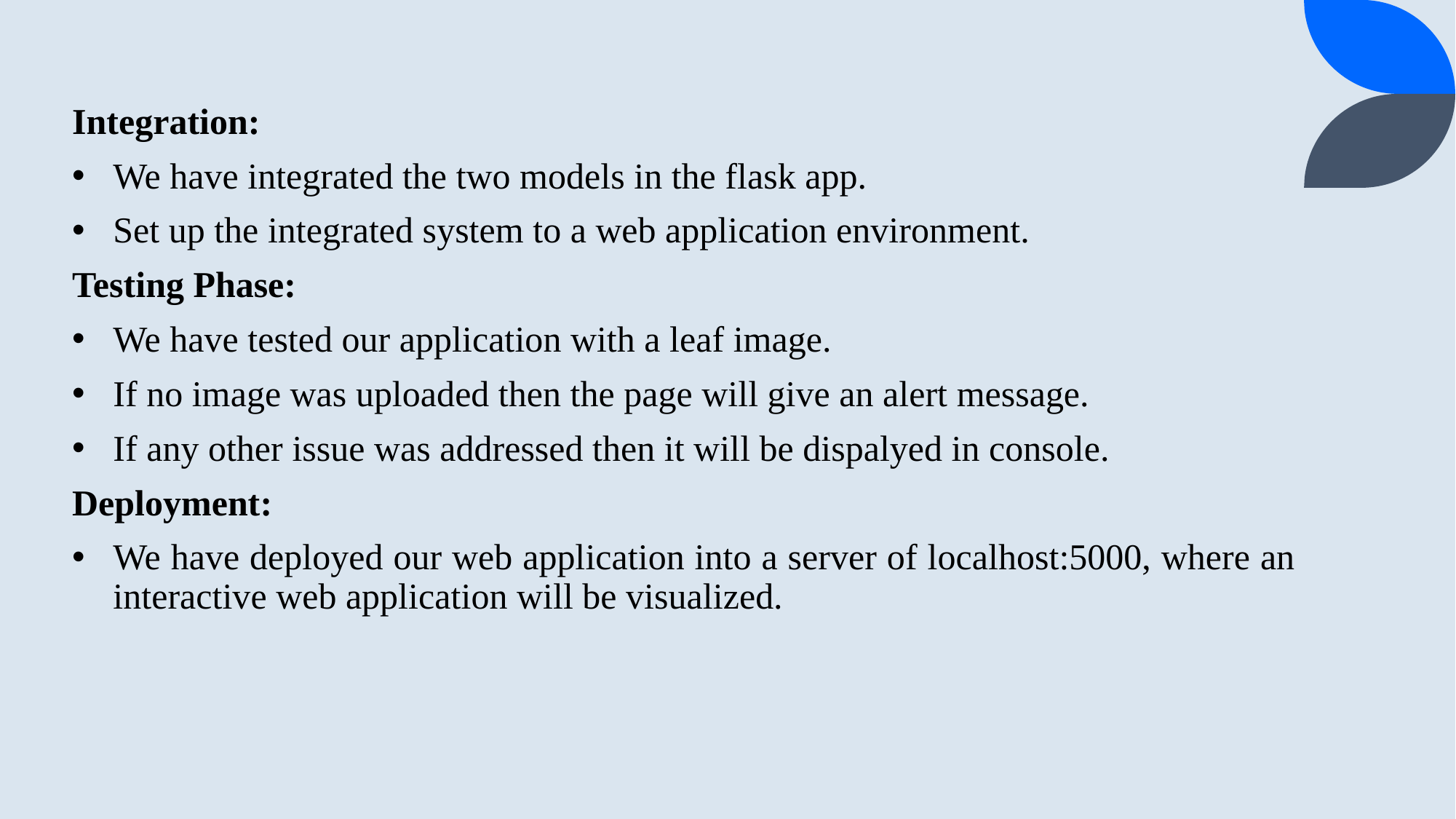

Integration:
We have integrated the two models in the flask app.
Set up the integrated system to a web application environment.
Testing Phase:
We have tested our application with a leaf image.
If no image was uploaded then the page will give an alert message.
If any other issue was addressed then it will be dispalyed in console.
Deployment:
We have deployed our web application into a server of localhost:5000, where an interactive web application will be visualized.